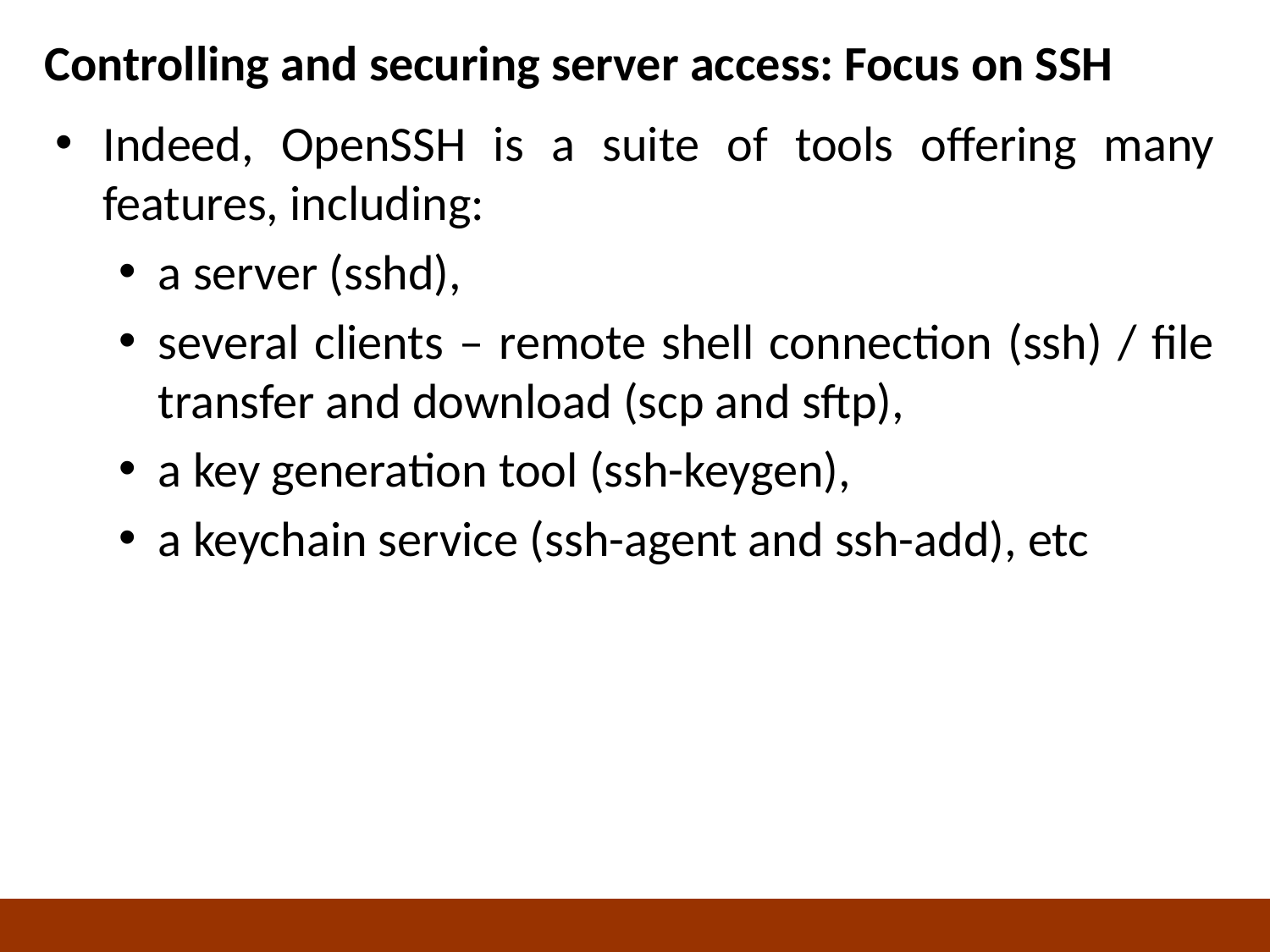

# Controlling and securing server access: Focus on SSH
Indeed, OpenSSH is a suite of tools offering many features, including:
a server (sshd),
several clients – remote shell connection (ssh) / file transfer and download (scp and sftp),
a key generation tool (ssh-keygen),
a keychain service (ssh-agent and ssh-add), etc